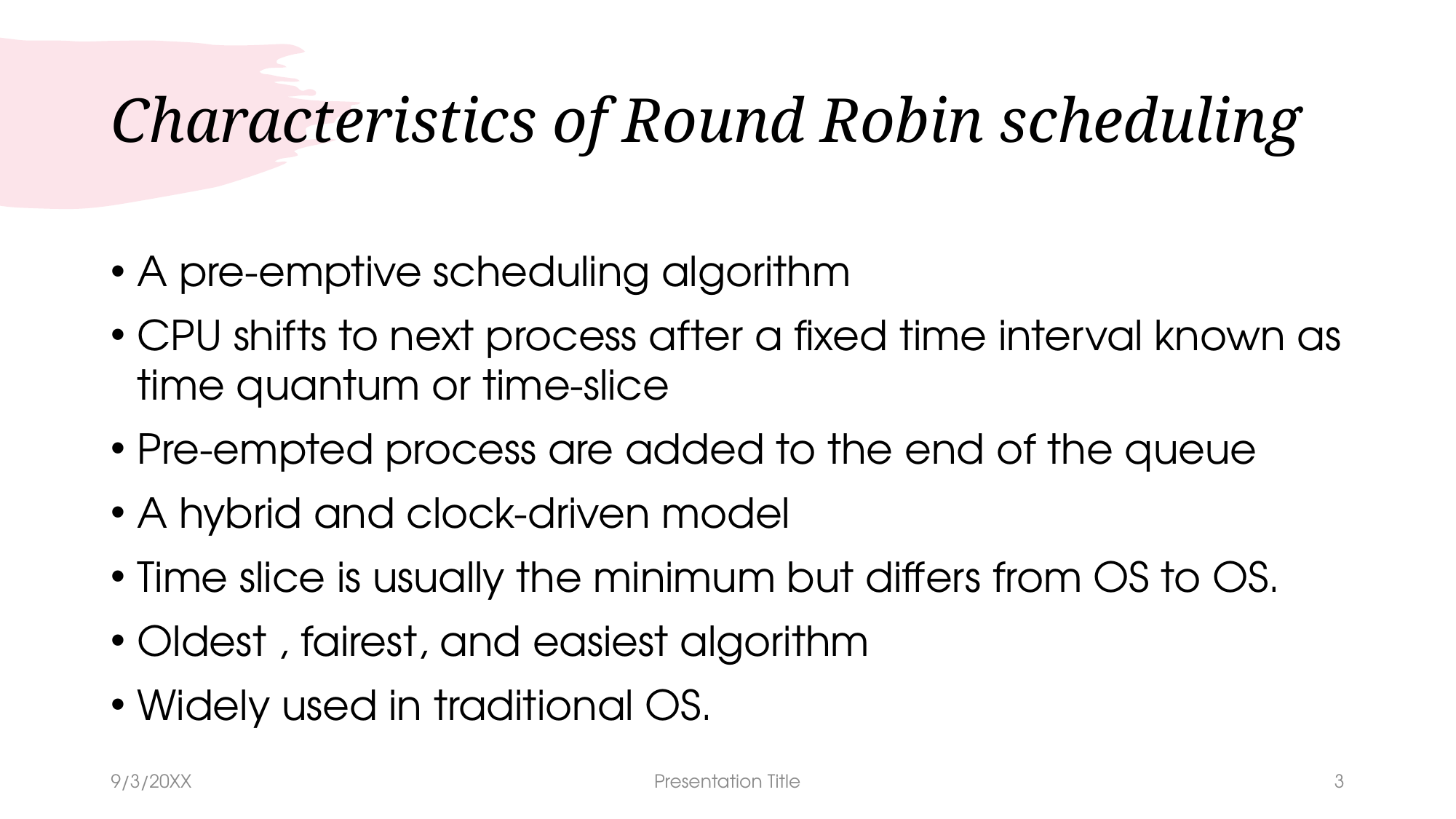

# Characteristics of Round Robin scheduling
A pre-emptive scheduling algorithm
CPU shifts to next process after a fixed time interval known as time quantum or time-slice
Pre-empted process are added to the end of the queue
A hybrid and clock-driven model
Time slice is usually the minimum but differs from OS to OS.
Oldest , fairest, and easiest algorithm
Widely used in traditional OS.

9/3/20XX
Presentation Title
3